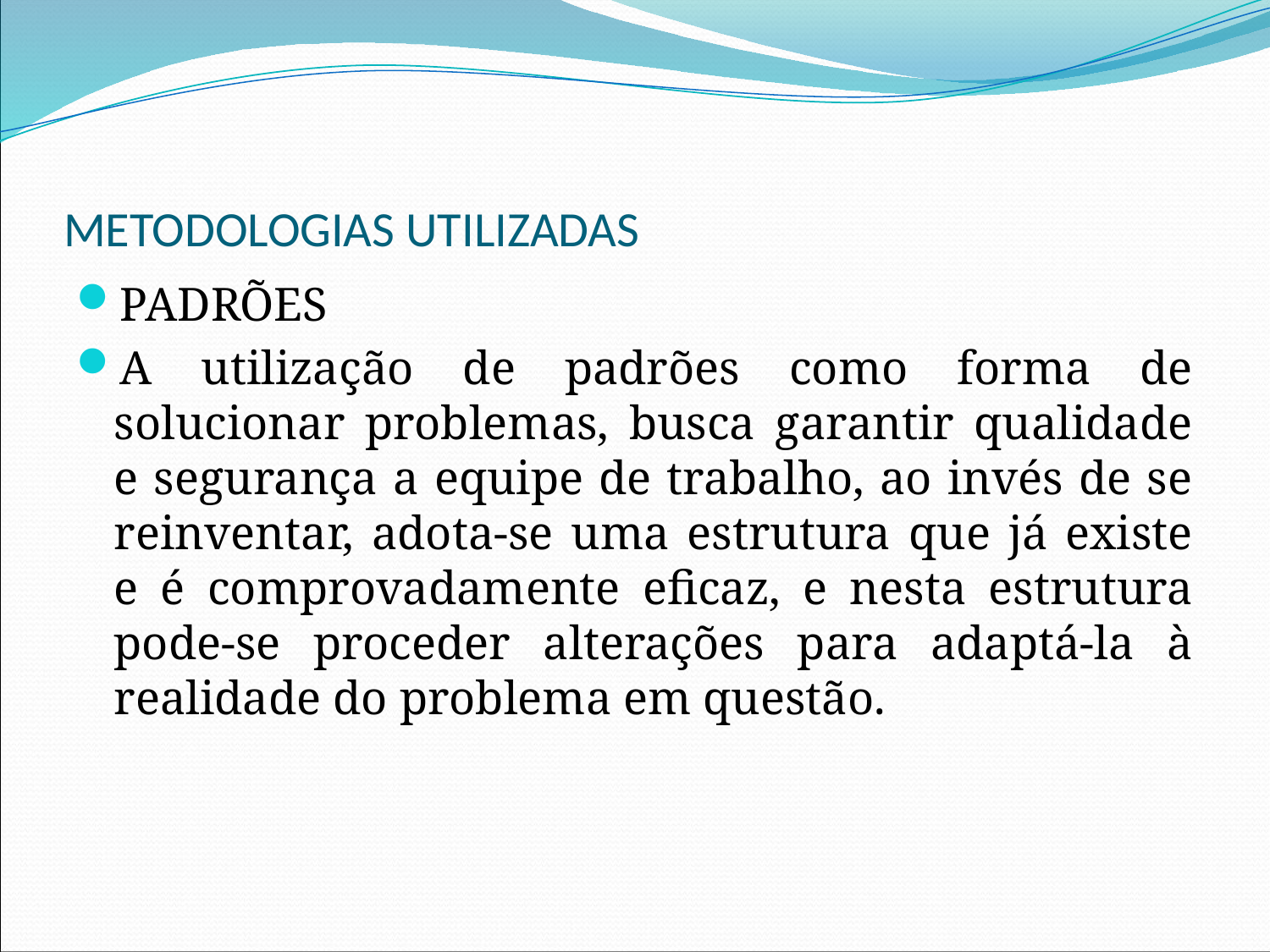

# METODOLOGIAS UTILIZADAS
PADRÕES
A utilização de padrões como forma de solucionar problemas, busca garantir qualidade e segurança a equipe de trabalho, ao invés de se reinventar, adota-se uma estrutura que já existe e é comprovadamente eficaz, e nesta estrutura pode-se proceder alterações para adaptá-la à realidade do problema em questão.